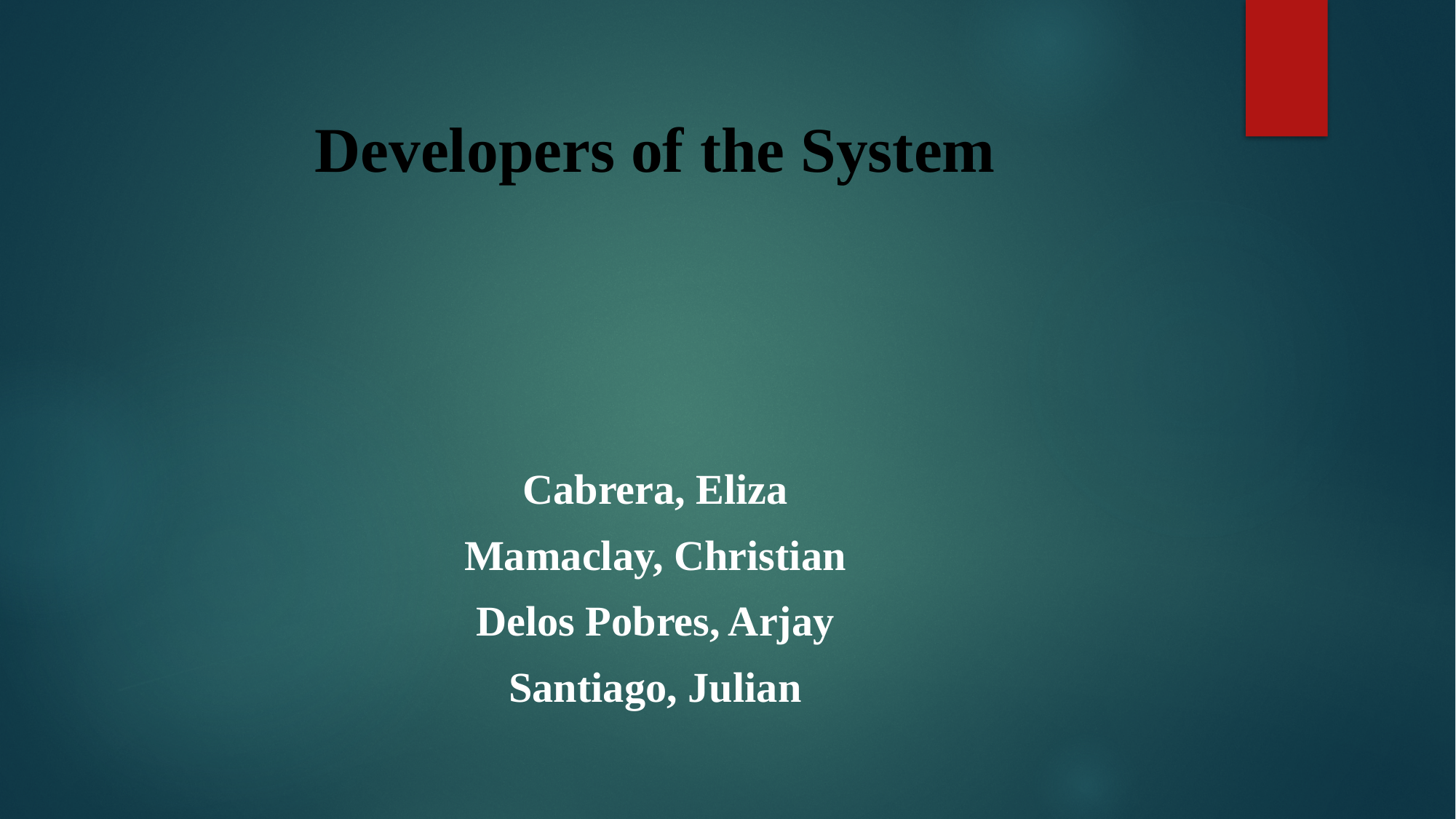

# Developers of the System

Cabrera, Eliza
Mamaclay, Christian
Delos Pobres, Arjay
Santiago, Julian